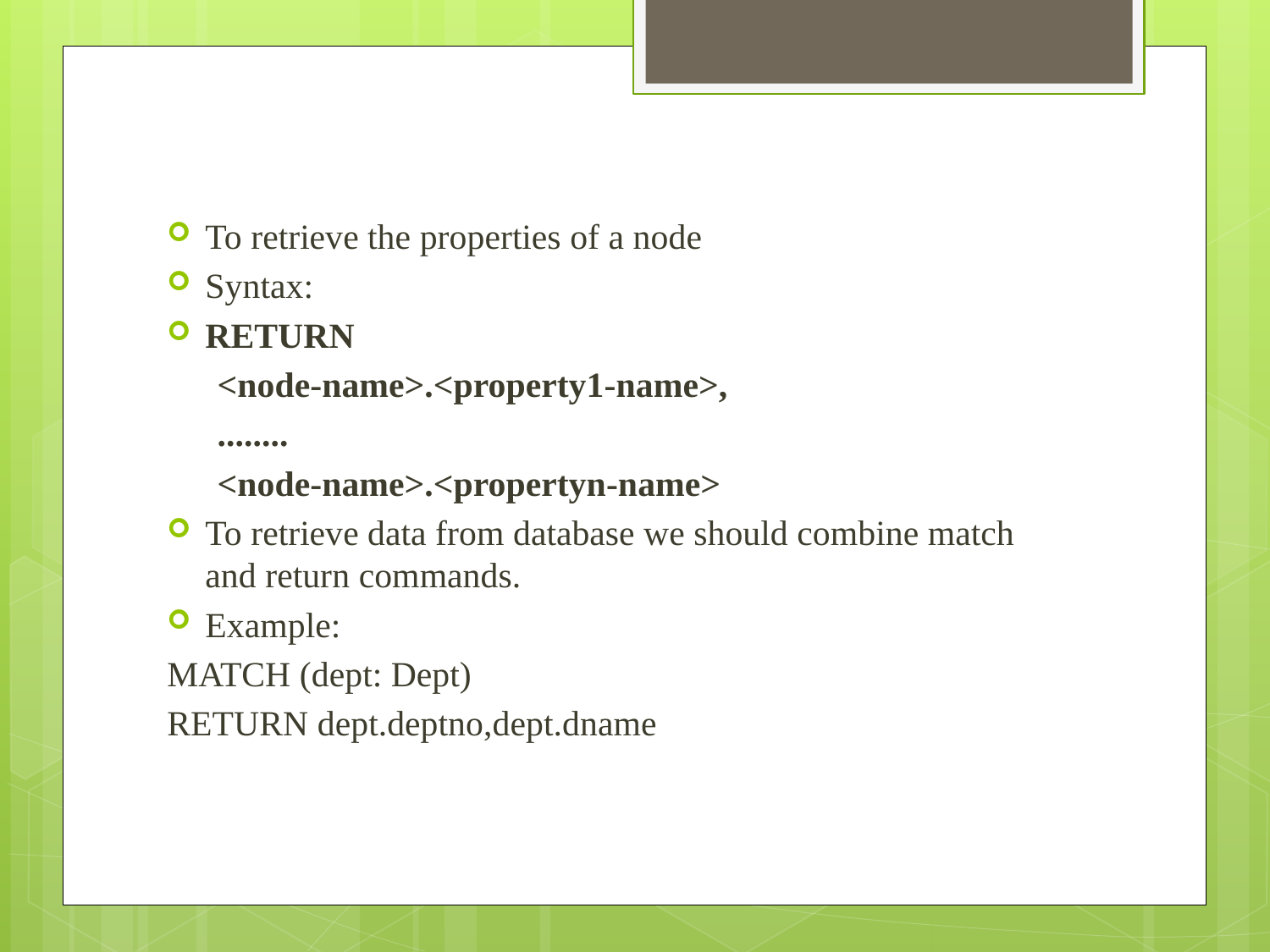

To retrieve the properties of a node
Syntax:
RETURN
 <node-name>.<property1-name>,
 ........
 <node-name>.<propertyn-name>
To retrieve data from database we should combine match and return commands.
Example:
MATCH (dept: Dept)
RETURN dept.deptno,dept.dname